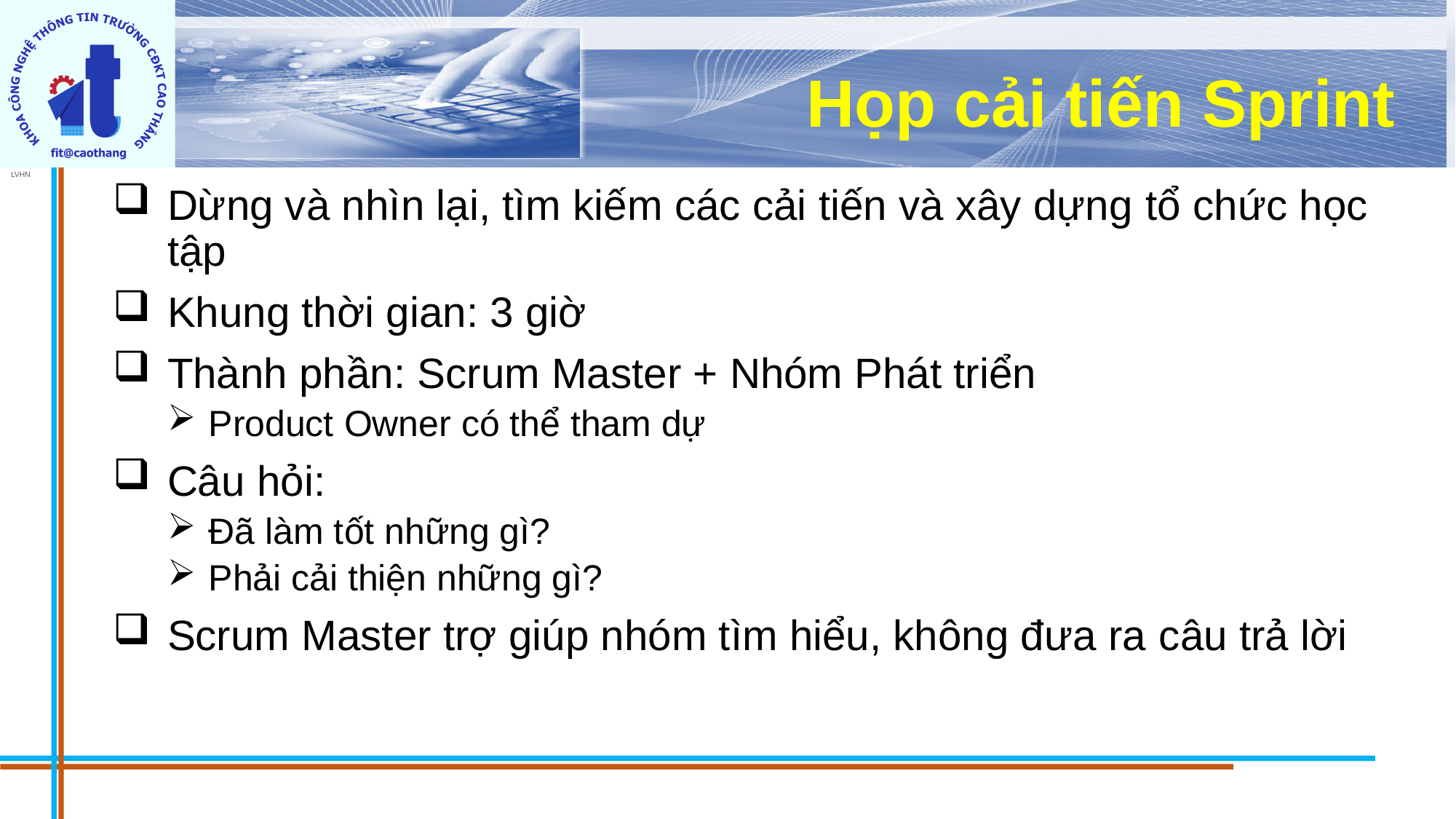

# Họp cải tiến Sprint
Dừng và nhìn lại, tìm kiếm các cải tiến và xây dựng tổ chức học tập
Khung thời gian: 3 giờ
Thành phần: Scrum Master + Nhóm Phát triển
Product Owner có thể tham dự
Câu hỏi:
Đã làm tốt những gì?
Phải cải thiện những gì?
Scrum Master trợ giúp nhóm tìm hiểu, không đưa ra câu trả lời